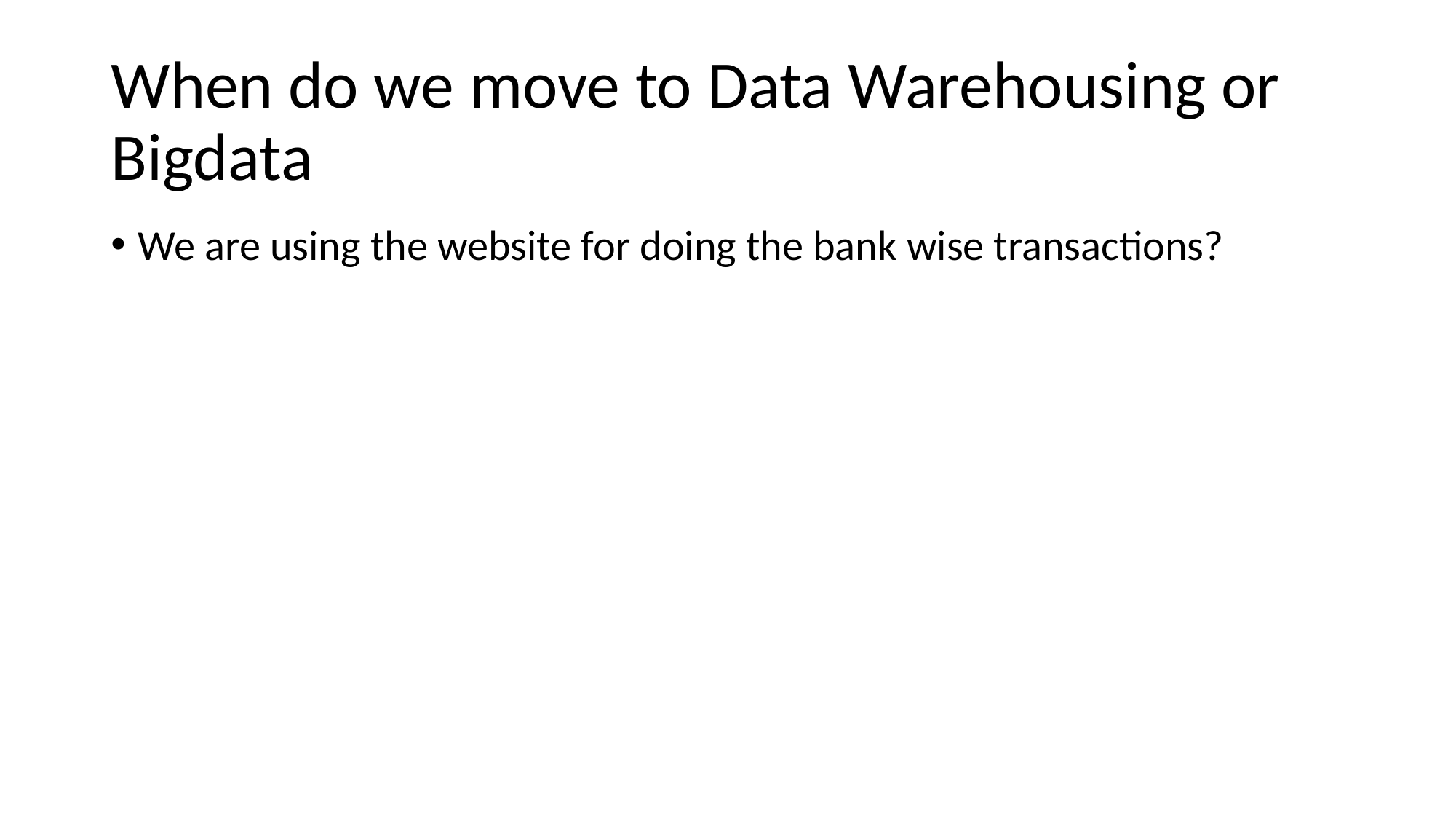

# When do we move to Data Warehousing or Bigdata
We are using the website for doing the bank wise transactions?